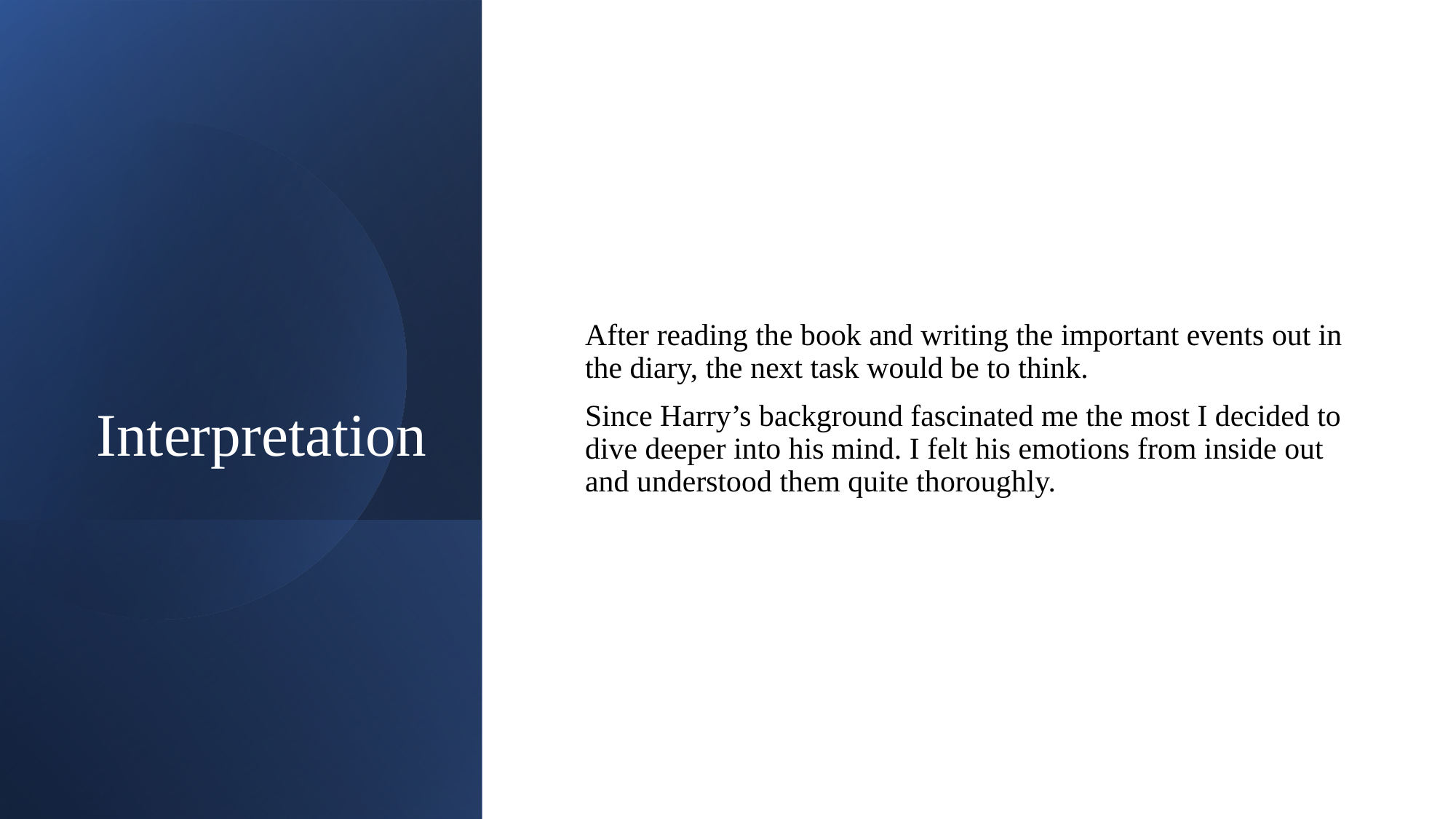

# Interpretation
After reading the book and writing the important events out in the diary, the next task would be to think.
Since Harry’s background fascinated me the most I decided to dive deeper into his mind. I felt his emotions from inside out and understood them quite thoroughly.